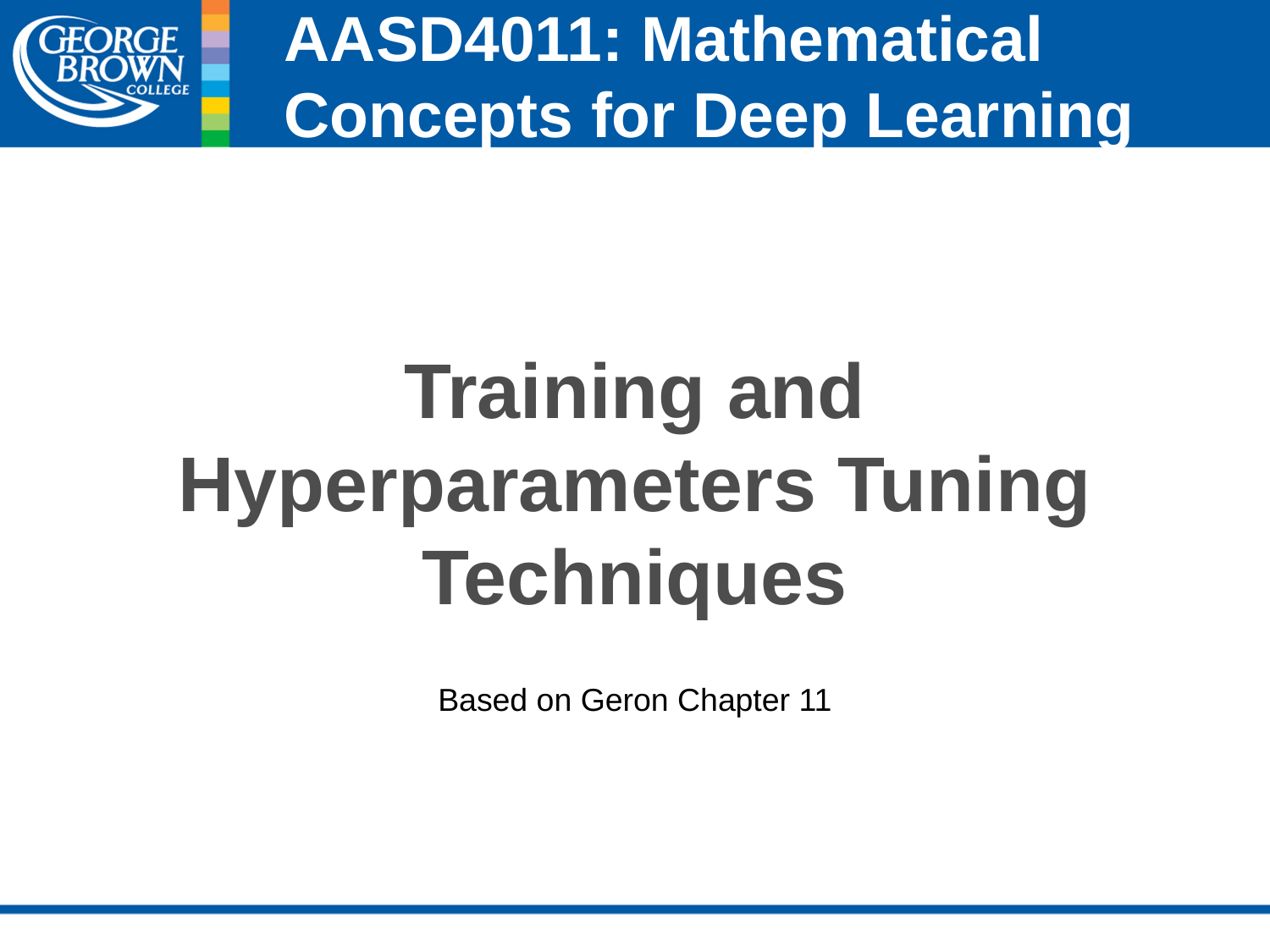

# AASD4011: Mathematical Concepts for Deep Learning
Training and Hyperparameters Tuning Techniques
Based on Geron Chapter 11